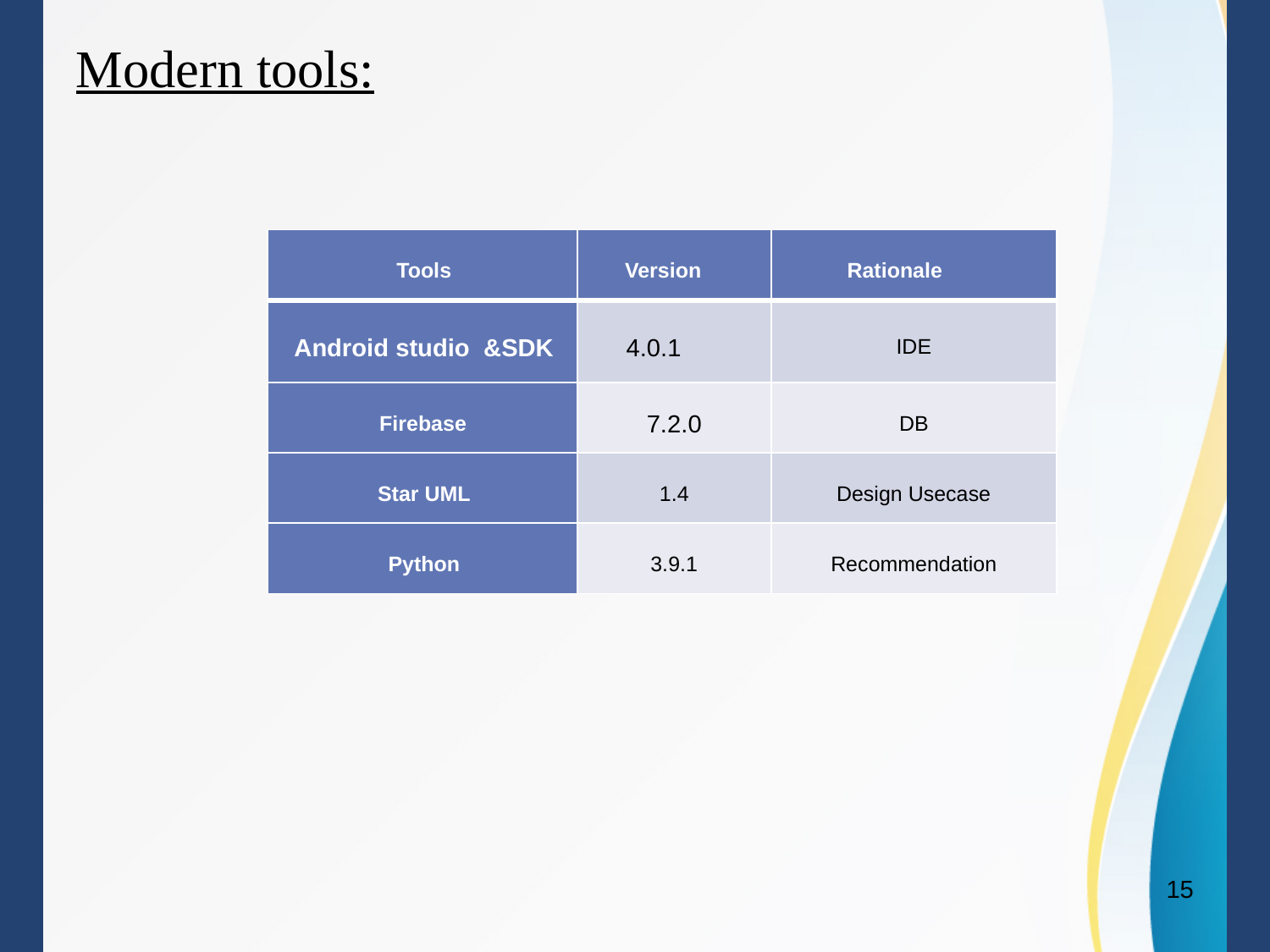

# Modern tools:
| Tools | Version | Rationale |
| --- | --- | --- |
| Android studio &SDK | 4.0.1 | IDE |
| Firebase | 7.2.0 | DB |
| Star UML | 1.4 | Design Usecase |
| Python | 3.9.1 | Recommendation |
15